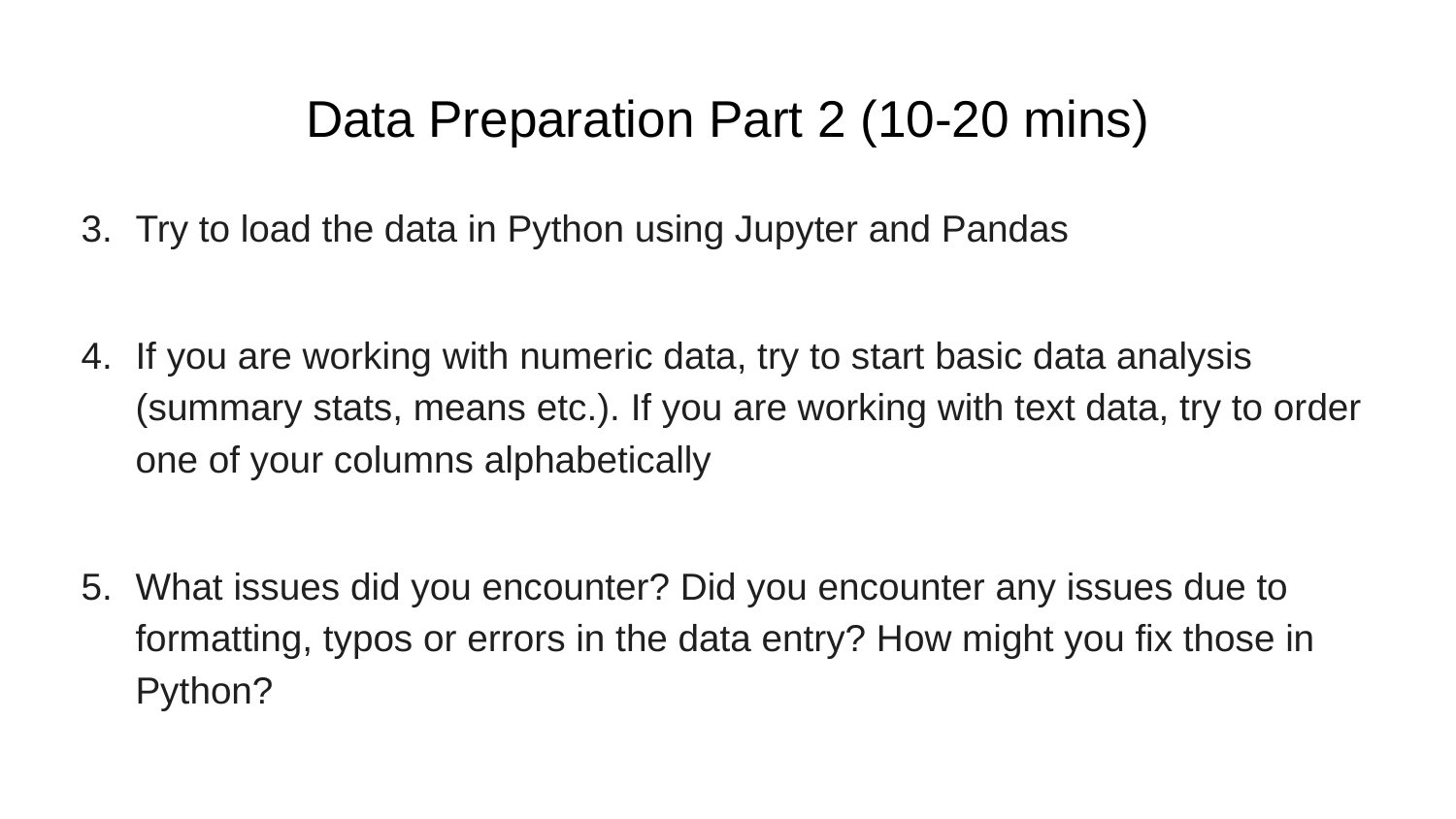

# Data Preparation Part 2 (10-20 mins)
Try to load the data in Python using Jupyter and Pandas

If you are working with numeric data, try to start basic data analysis (summary stats, means etc.). If you are working with text data, try to order one of your columns alphabetically

What issues did you encounter? Did you encounter any issues due to formatting, typos or errors in the data entry? How might you fix those in Python?